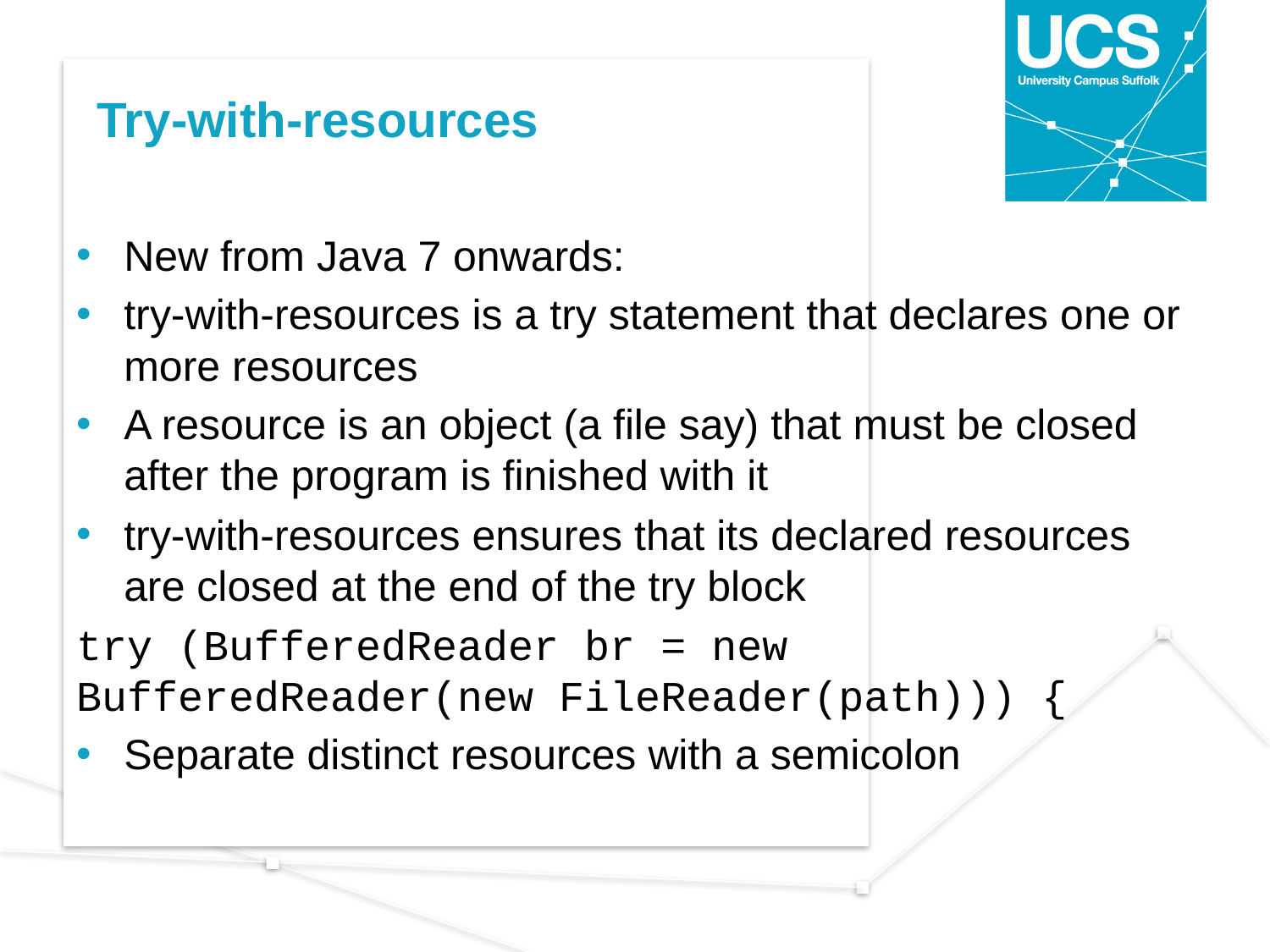

# Try-with-resources
New from Java 7 onwards:
try-with-resources is a try statement that declares one or more resources
A resource is an object (a file say) that must be closed after the program is finished with it
try-with-resources ensures that its declared resources are closed at the end of the try block
try (BufferedReader br = new 	BufferedReader(new FileReader(path))) {
Separate distinct resources with a semicolon